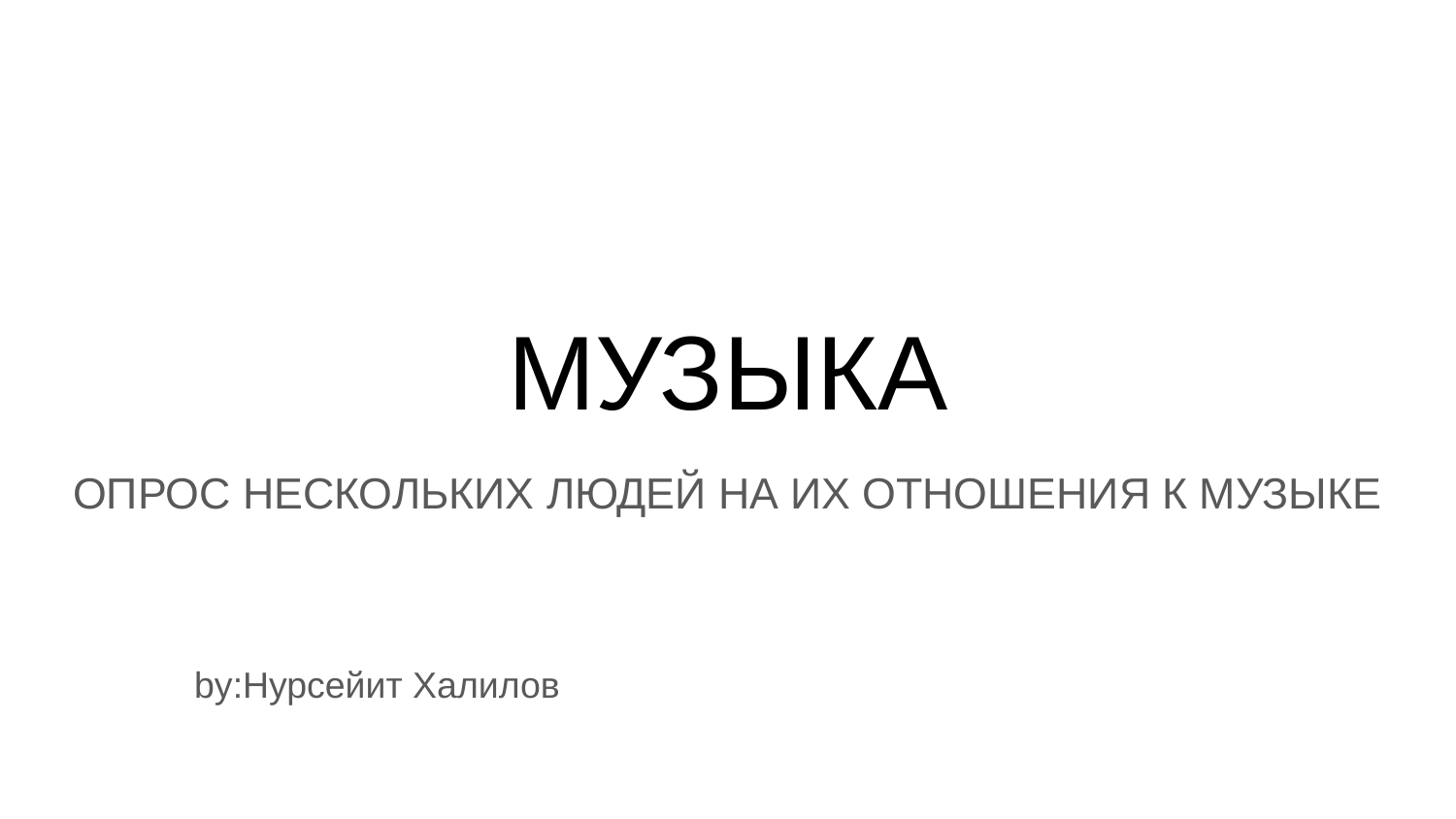

# МУЗЫКА
ОПРОС НЕСКОЛЬКИХ ЛЮДЕЙ НА ИХ ОТНОШЕНИЯ К МУЗЫКЕ
by:Нурсейит Халилов